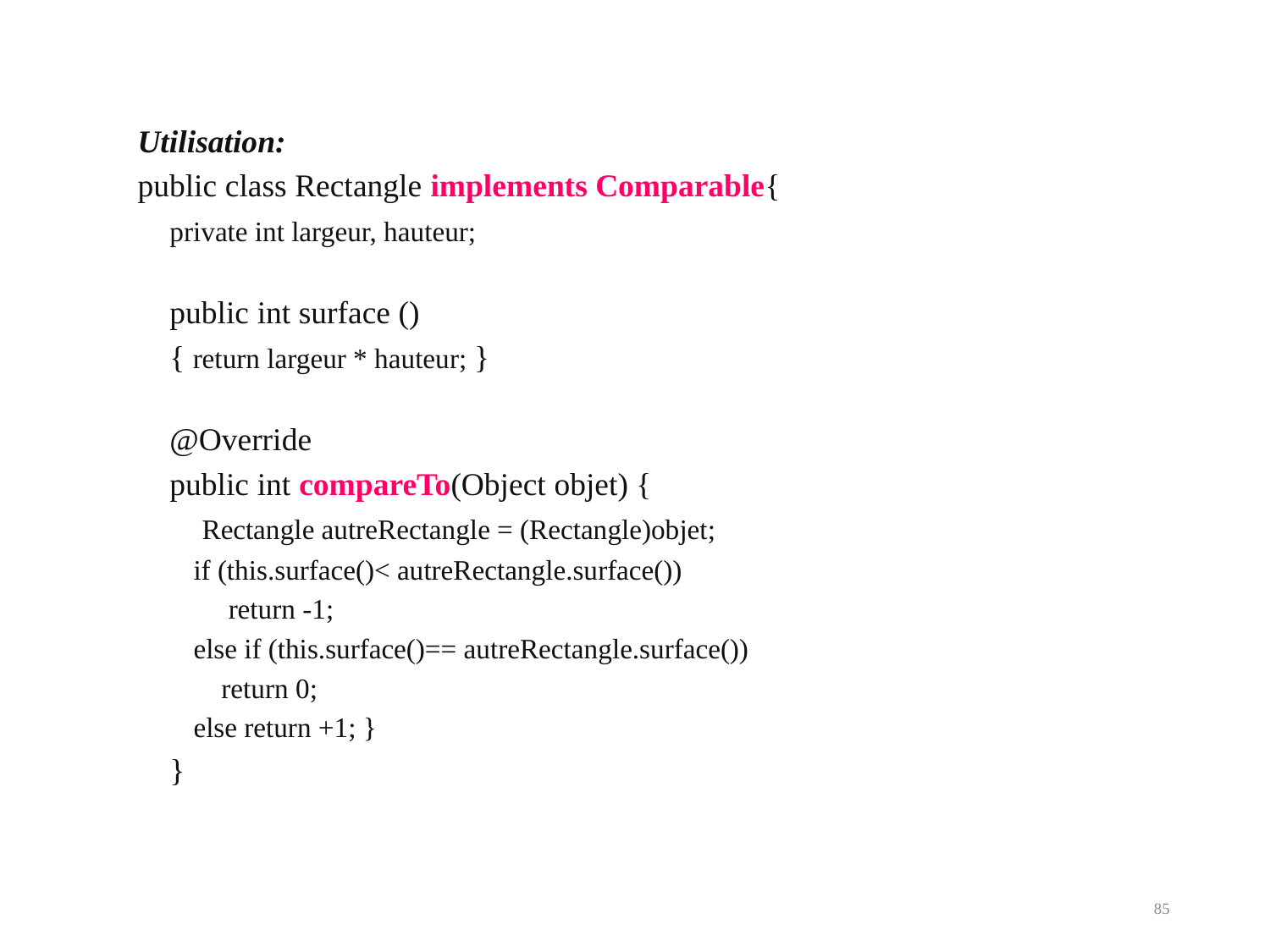

Utilisation:
public class Rectangle implements Comparable{
    private int largeur, hauteur;

    public int surface ()
    { return largeur * hauteur; }

    @Override
    public int compareTo(Object objet) {
        Rectangle autreRectangle = (Rectangle)objet;
        if (this.surface()< autreRectangle.surface())
             return -1;
        else if (this.surface()== autreRectangle.surface())
            return 0;
        else return +1; }
    }
85